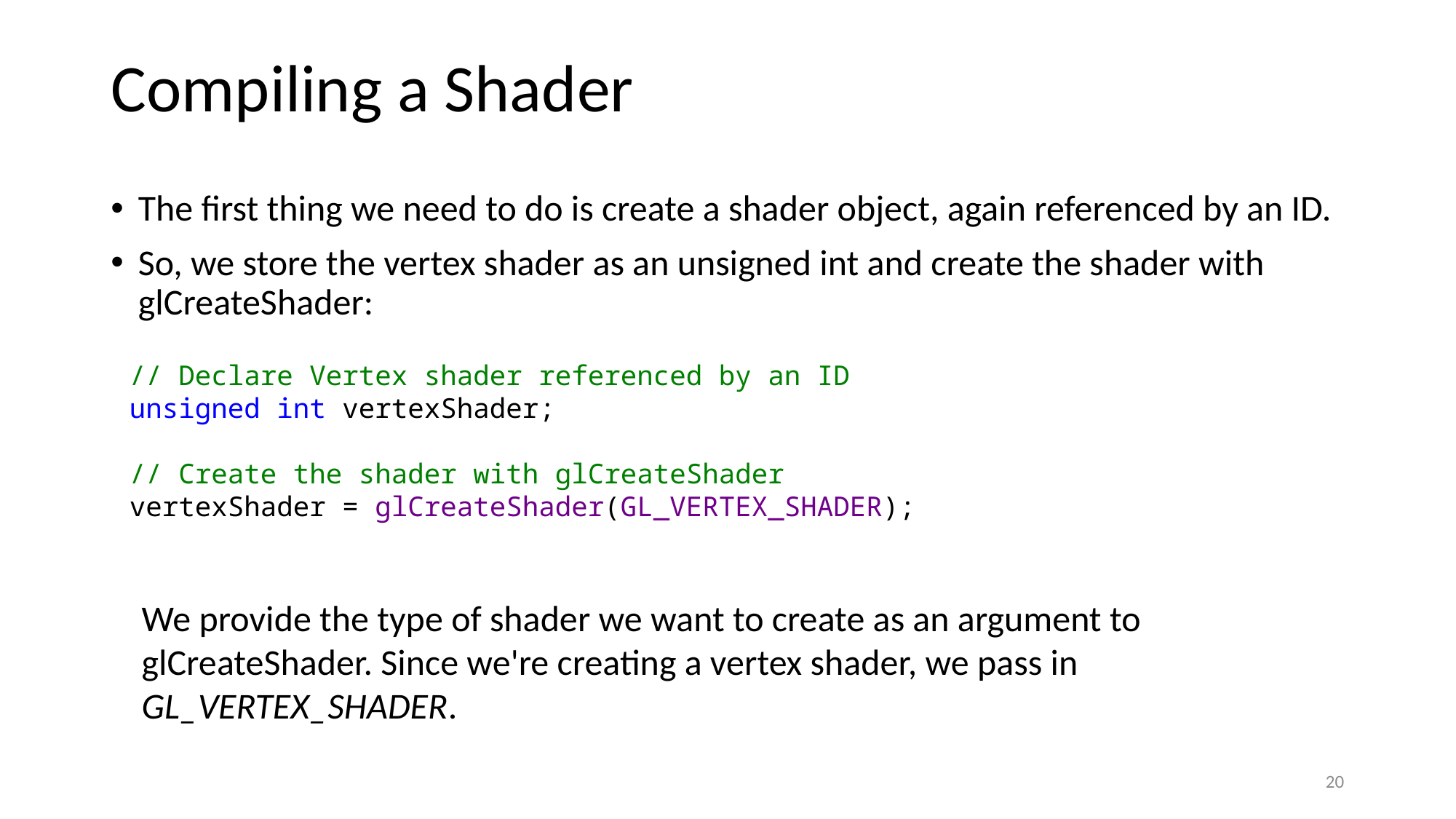

# Compiling a Shader
The first thing we need to do is create a shader object, again referenced by an ID.
So, we store the vertex shader as an unsigned int and create the shader with glCreateShader:
// Declare Vertex shader referenced by an ID
unsigned int vertexShader;

// Create the shader with glCreateShader
vertexShader = glCreateShader(GL_VERTEX_SHADER);
We provide the type of shader we want to create as an argument to glCreateShader. Since we're creating a vertex shader, we pass in GL_VERTEX_SHADER.
20